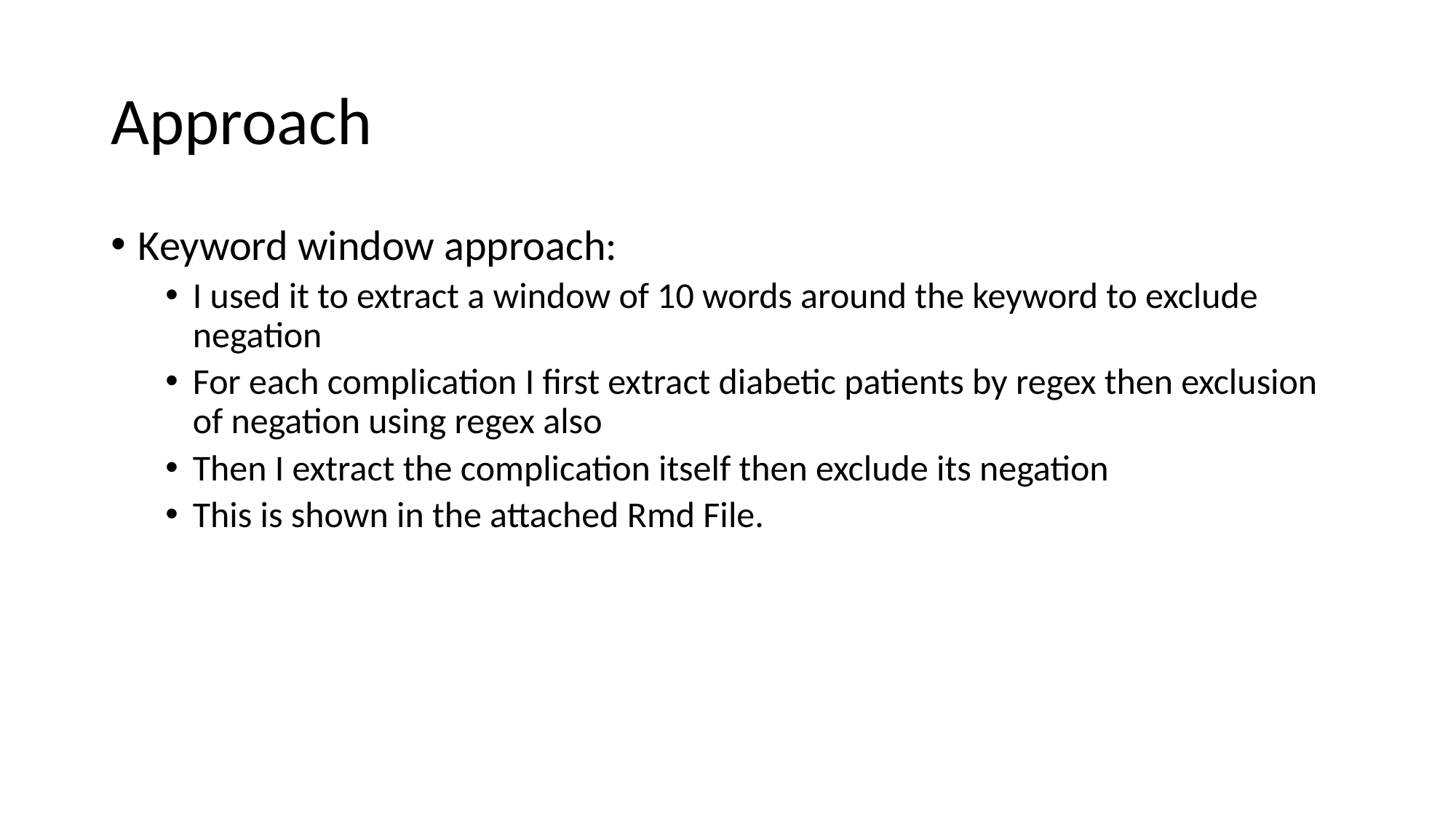

# Approach
Keyword window approach:
I used it to extract a window of 10 words around the keyword to exclude negation
For each complication I first extract diabetic patients by regex then exclusion of negation using regex also
Then I extract the complication itself then exclude its negation
This is shown in the attached Rmd File.